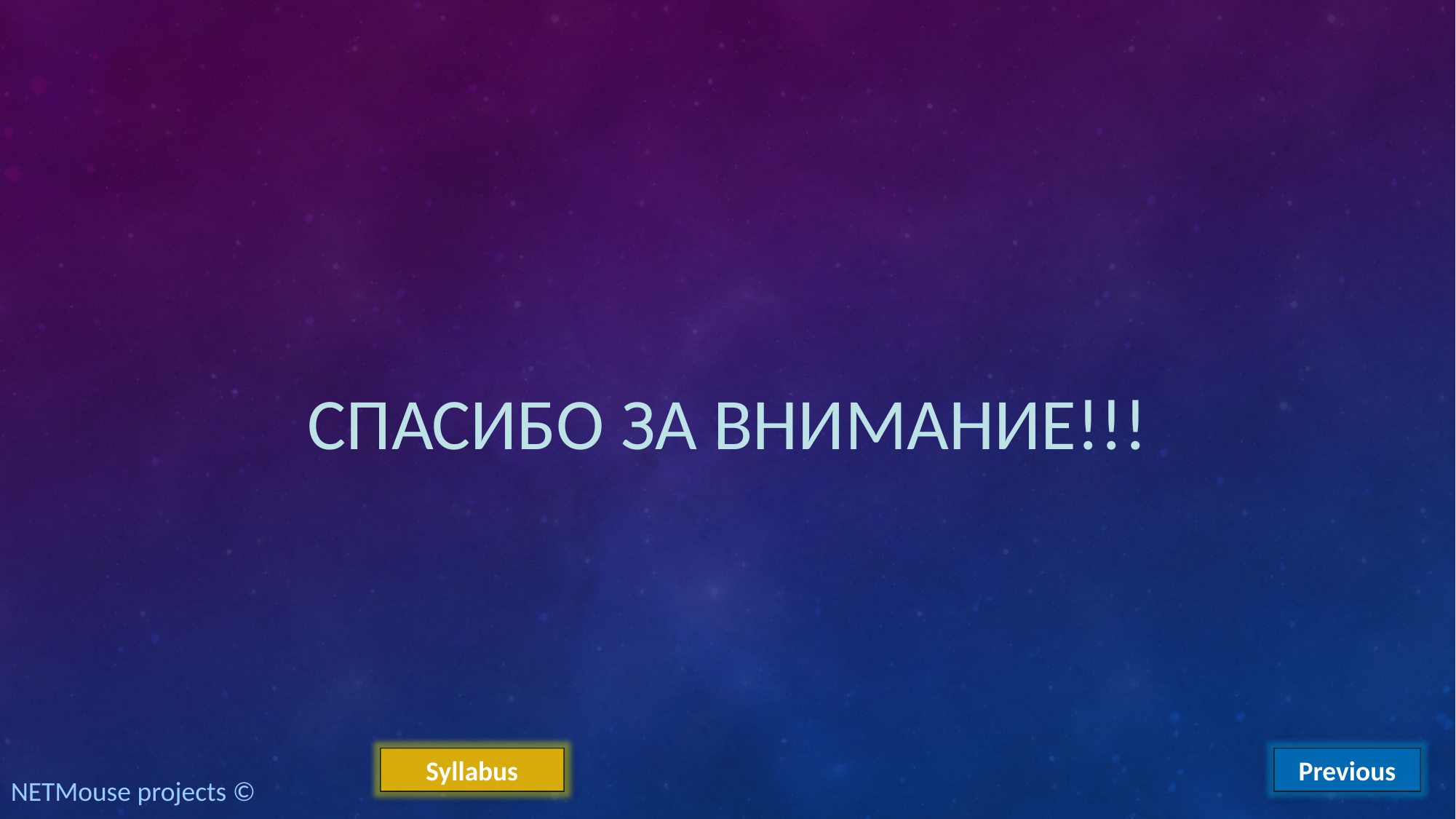

# Спасибо за внимание!!!
Syllabus
Previous
NETMouse projects ©